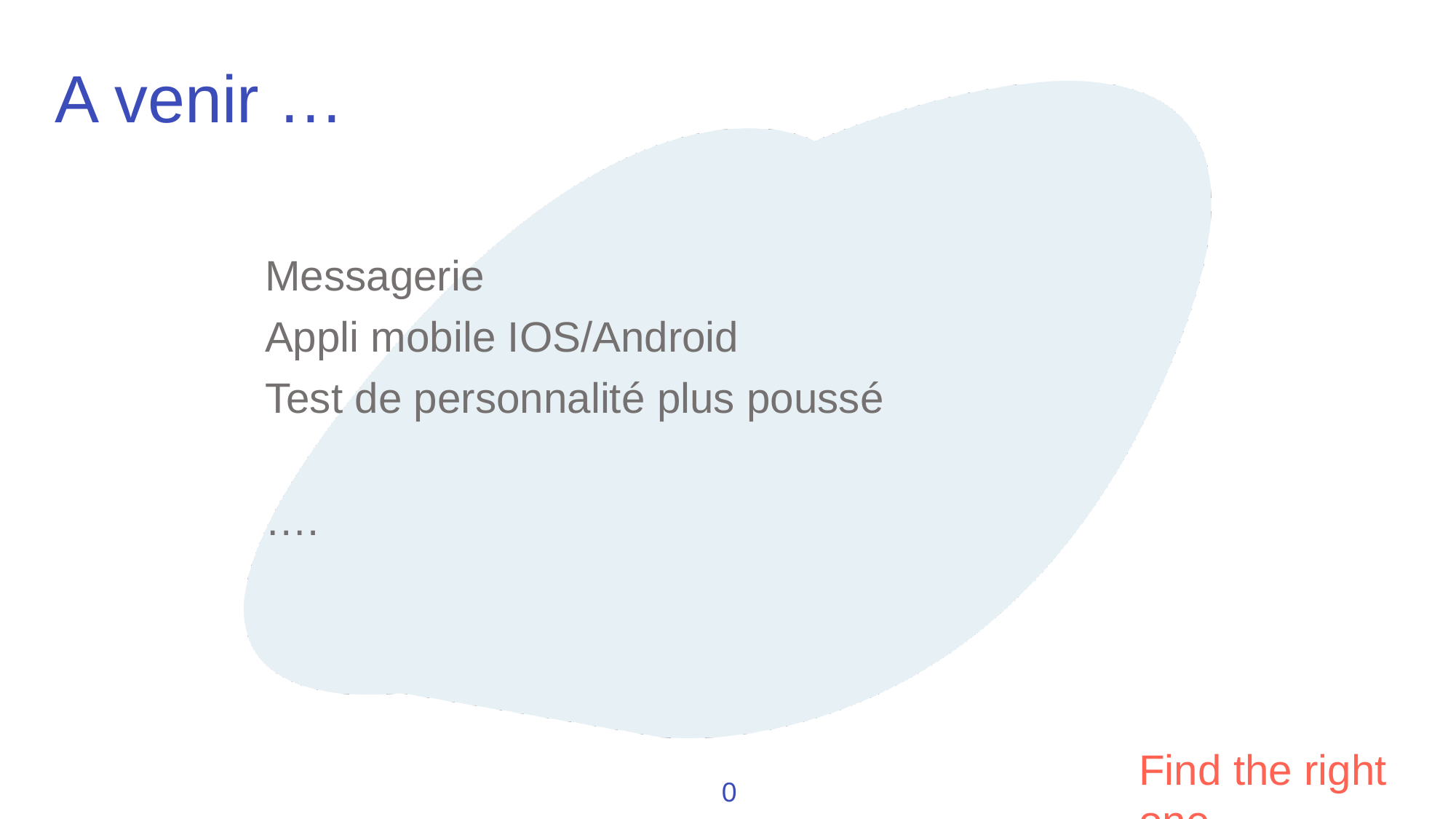

A venir …
Messagerie
Appli mobile IOS/Android
Test de personnalité plus poussé

….

Find the right one
0